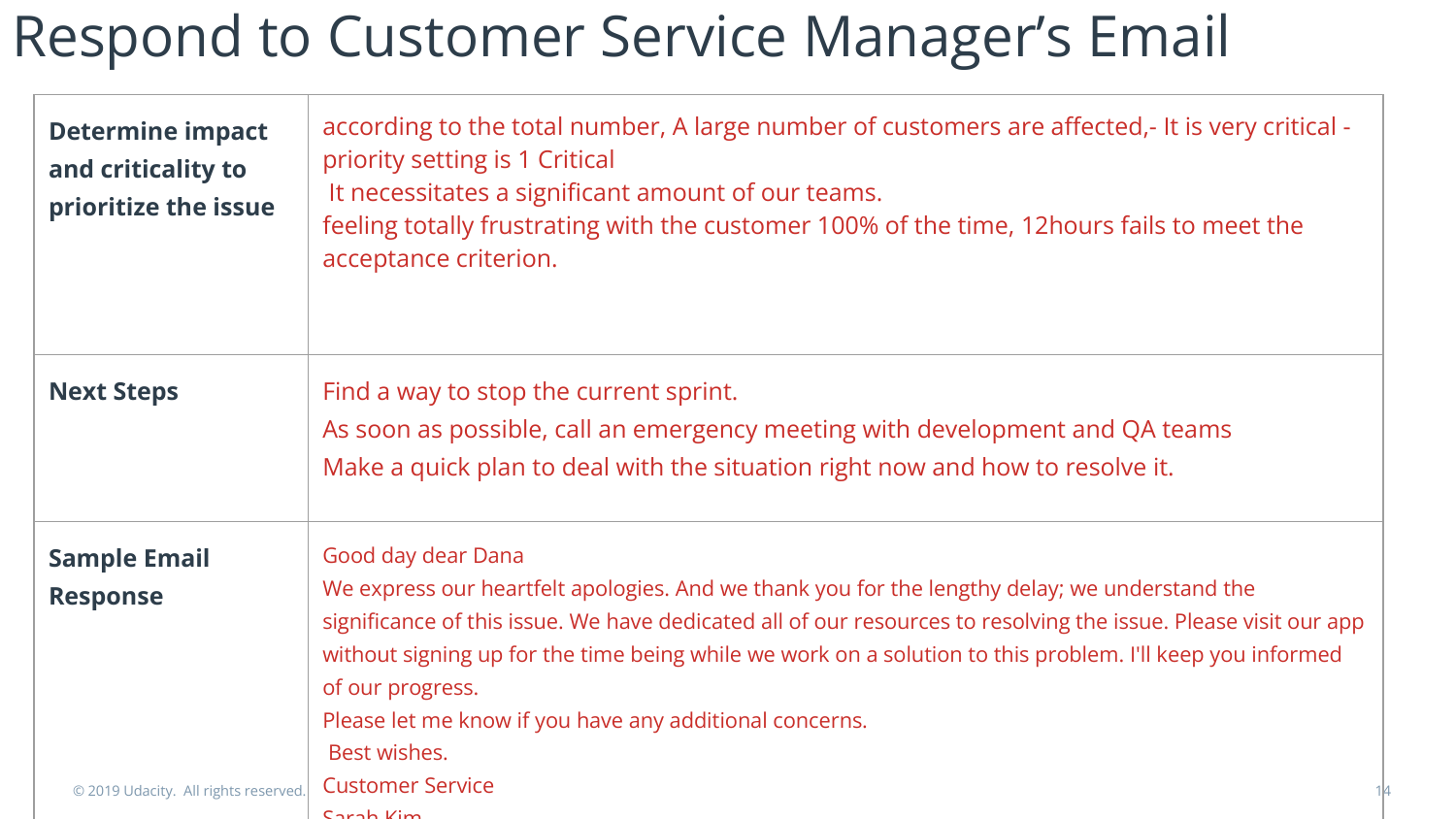

Respond to Customer Service Manager’s Email
| Determine impact and criticality to prioritize the issue | according to the total number, A large number of customers are affected,- It is very critical -priority setting is 1 Critical It necessitates a significant amount of our teams. feeling totally frustrating with the customer 100% of the time, 12hours fails to meet the acceptance criterion. |
| --- | --- |
| Next Steps | Find a way to stop the current sprint. As soon as possible, call an emergency meeting with development and QA teams Make a quick plan to deal with the situation right now and how to resolve it. |
| Sample Email Response | Good day dear Dana We express our heartfelt apologies. And we thank you for the lengthy delay; we understand the significance of this issue. We have dedicated all of our resources to resolving the issue. Please visit our app without signing up for the time being while we work on a solution to this problem. I'll keep you informed of our progress. Please let me know if you have any additional concerns. Best wishes. Customer Service Sarah Kim |
© 2019 Udacity.  All rights reserved.
14